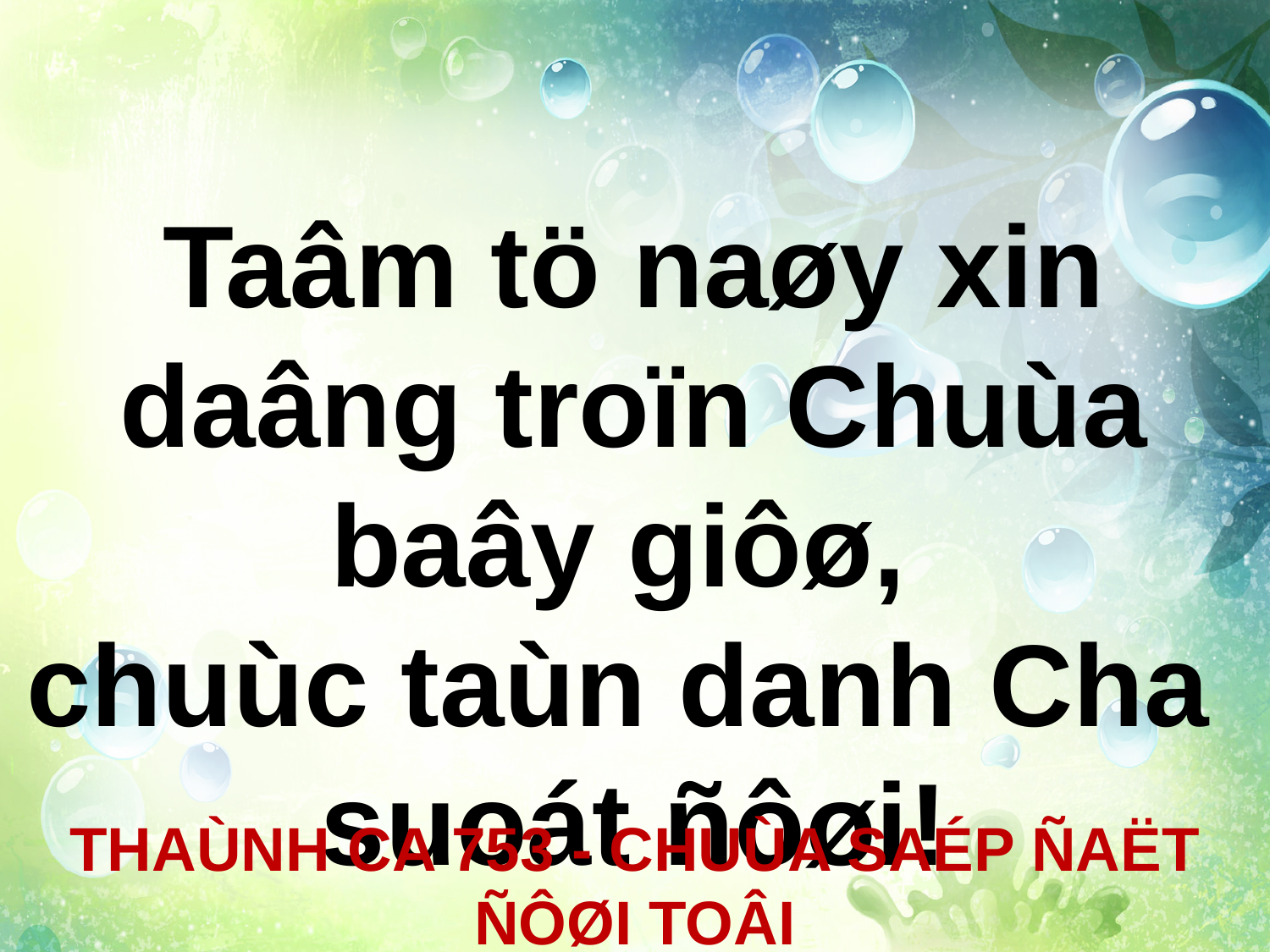

Taâm tö naøy xin daâng troïn Chuùa baây giôø,
chuùc taùn danh Cha
suoát ñôøi!
THAÙNH CA 753 - CHUÙA SAÉP ÑAËT ÑÔØI TOÂI